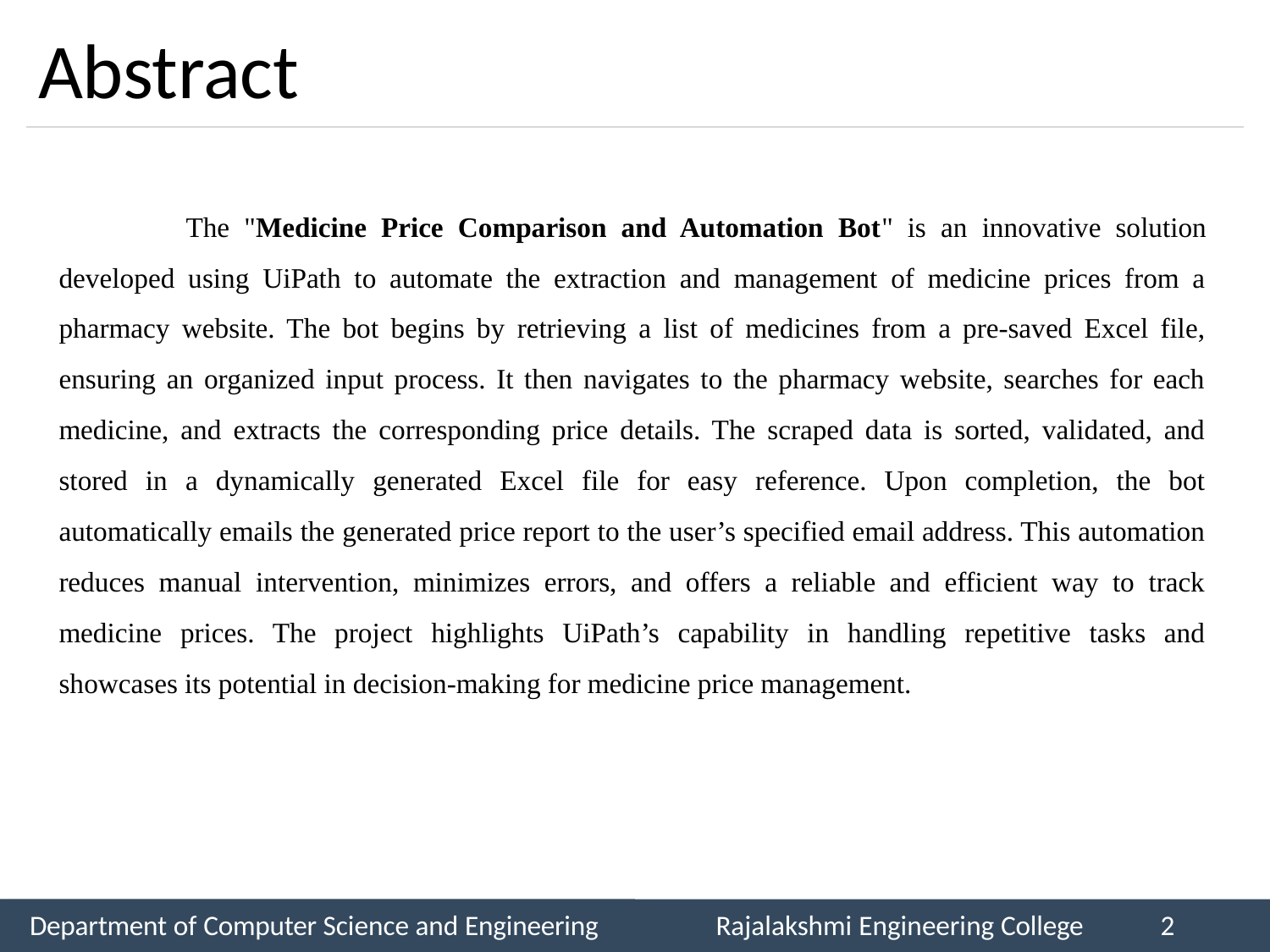

# Abstract
	The "Medicine Price Comparison and Automation Bot" is an innovative solution developed using UiPath to automate the extraction and management of medicine prices from a pharmacy website. The bot begins by retrieving a list of medicines from a pre-saved Excel file, ensuring an organized input process. It then navigates to the pharmacy website, searches for each medicine, and extracts the corresponding price details. The scraped data is sorted, validated, and stored in a dynamically generated Excel file for easy reference. Upon completion, the bot automatically emails the generated price report to the user’s specified email address. This automation reduces manual intervention, minimizes errors, and offers a reliable and efficient way to track medicine prices. The project highlights UiPath’s capability in handling repetitive tasks and showcases its potential in decision-making for medicine price management.
Department of Computer Science and Engineering
Rajalakshmi Engineering College
2